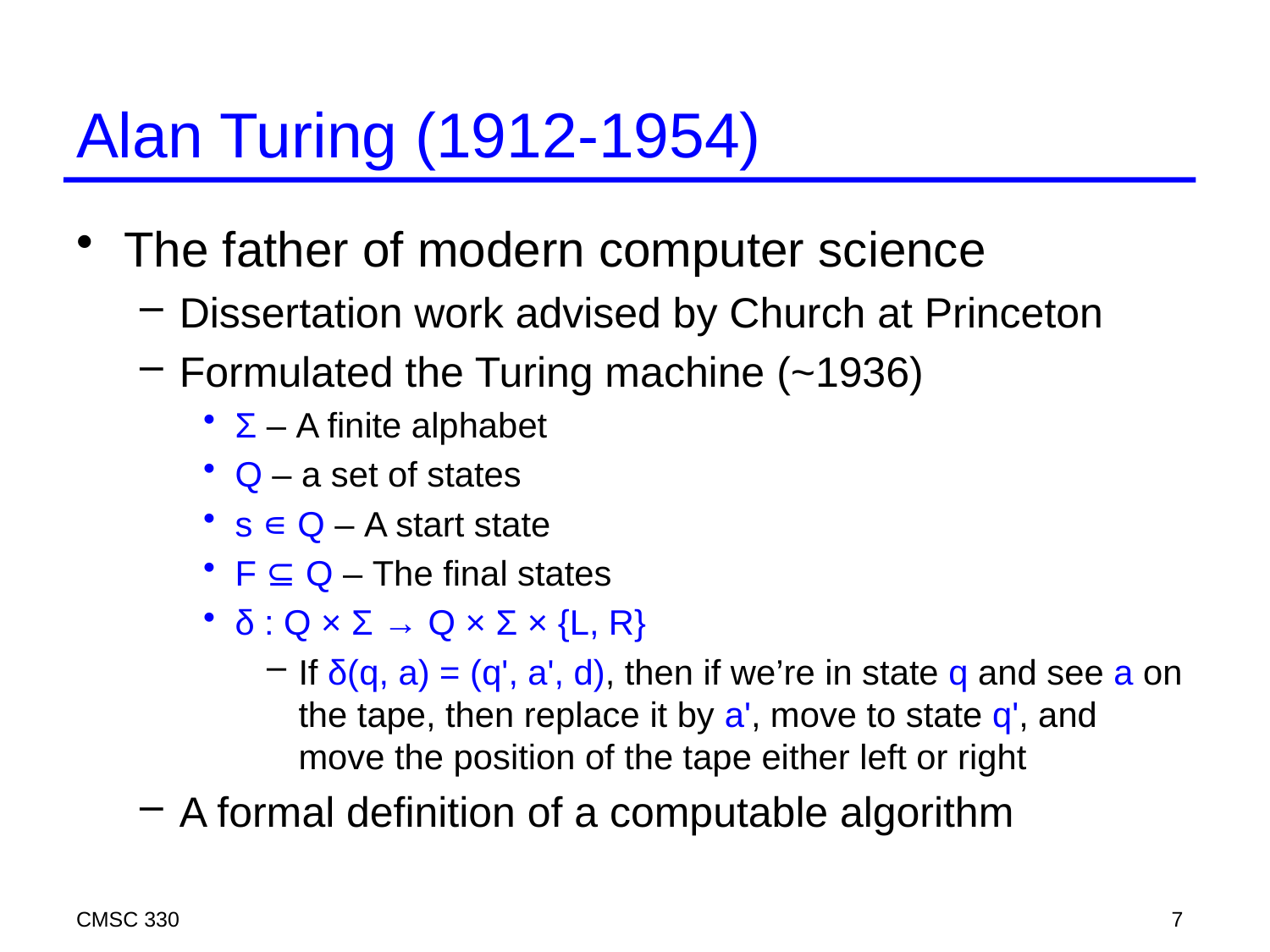

# Alan Turing (1912-1954)
The father of modern computer science
Dissertation work advised by Church at Princeton
Formulated the Turing machine (~1936)
Σ – A finite alphabet
Q – a set of states
s ∊ Q – A start state
F ⊆ Q – The final states
δ : Q × Σ → Q × Σ × {L, R}
If δ(q, a) = (q', a', d), then if we’re in state q and see a on the tape, then replace it by a', move to state q', and move the position of the tape either left or right
A formal definition of a computable algorithm
CMSC 330
7